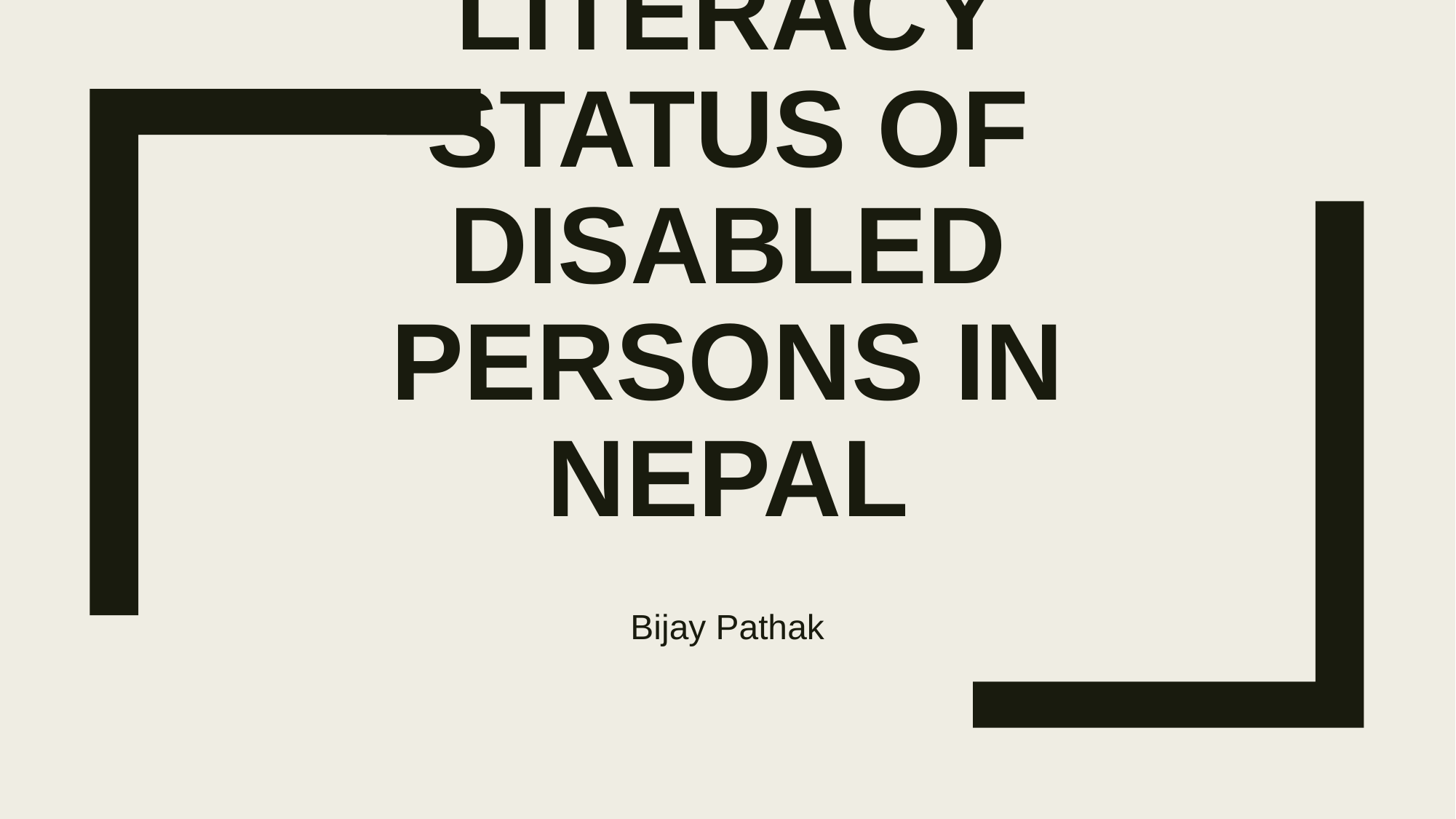

# Literacy status of Disabled Persons in Nepal
Bijay Pathak